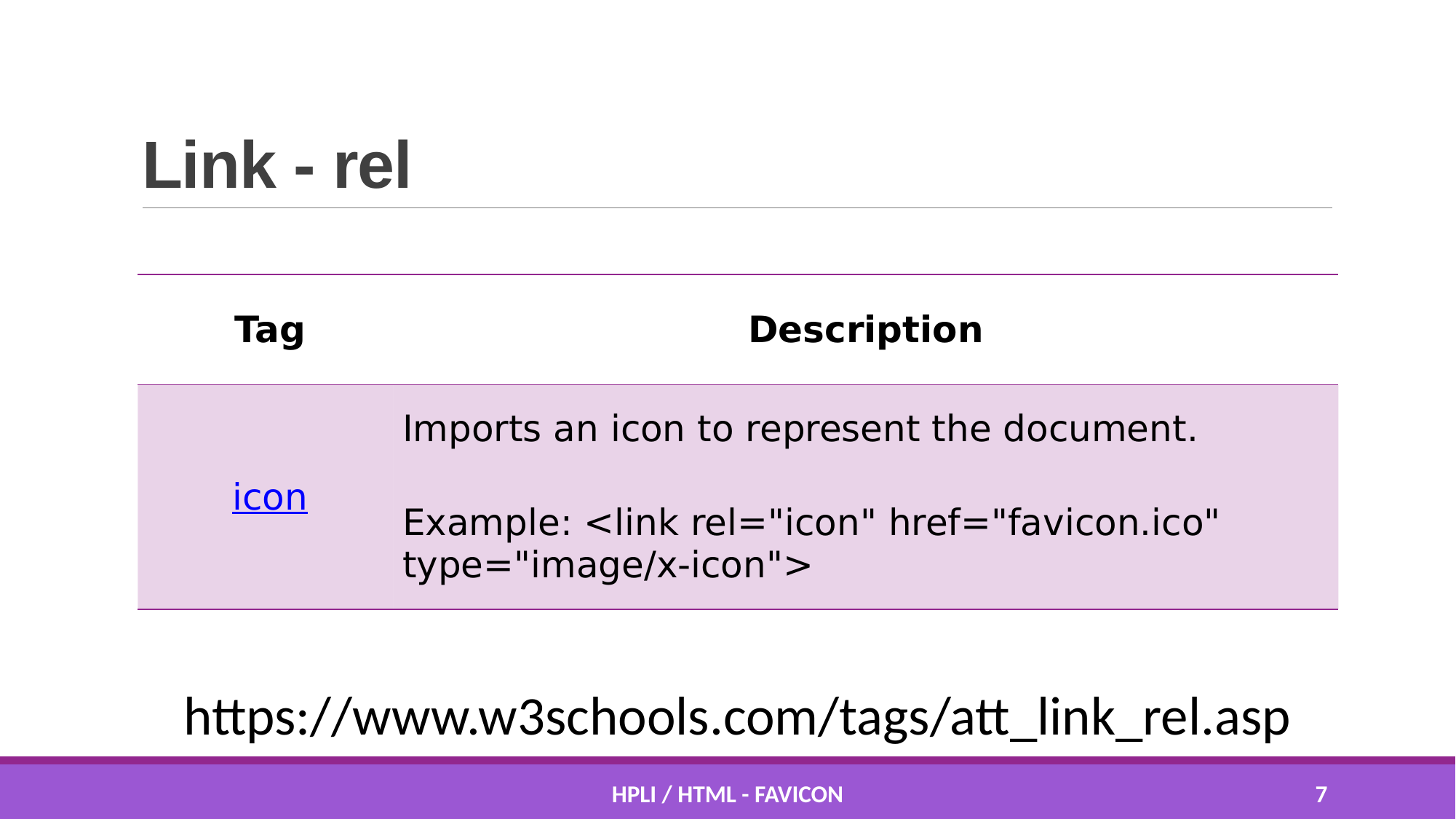

# Link - rel
| Tag | Description |
| --- | --- |
| icon | Imports an icon to represent the document. Example: <link rel="icon" href="favicon.ico" type="image/x-icon"> |
https://www.w3schools.com/tags/att_link_rel.asp
HPLI / HTML - favicon
7